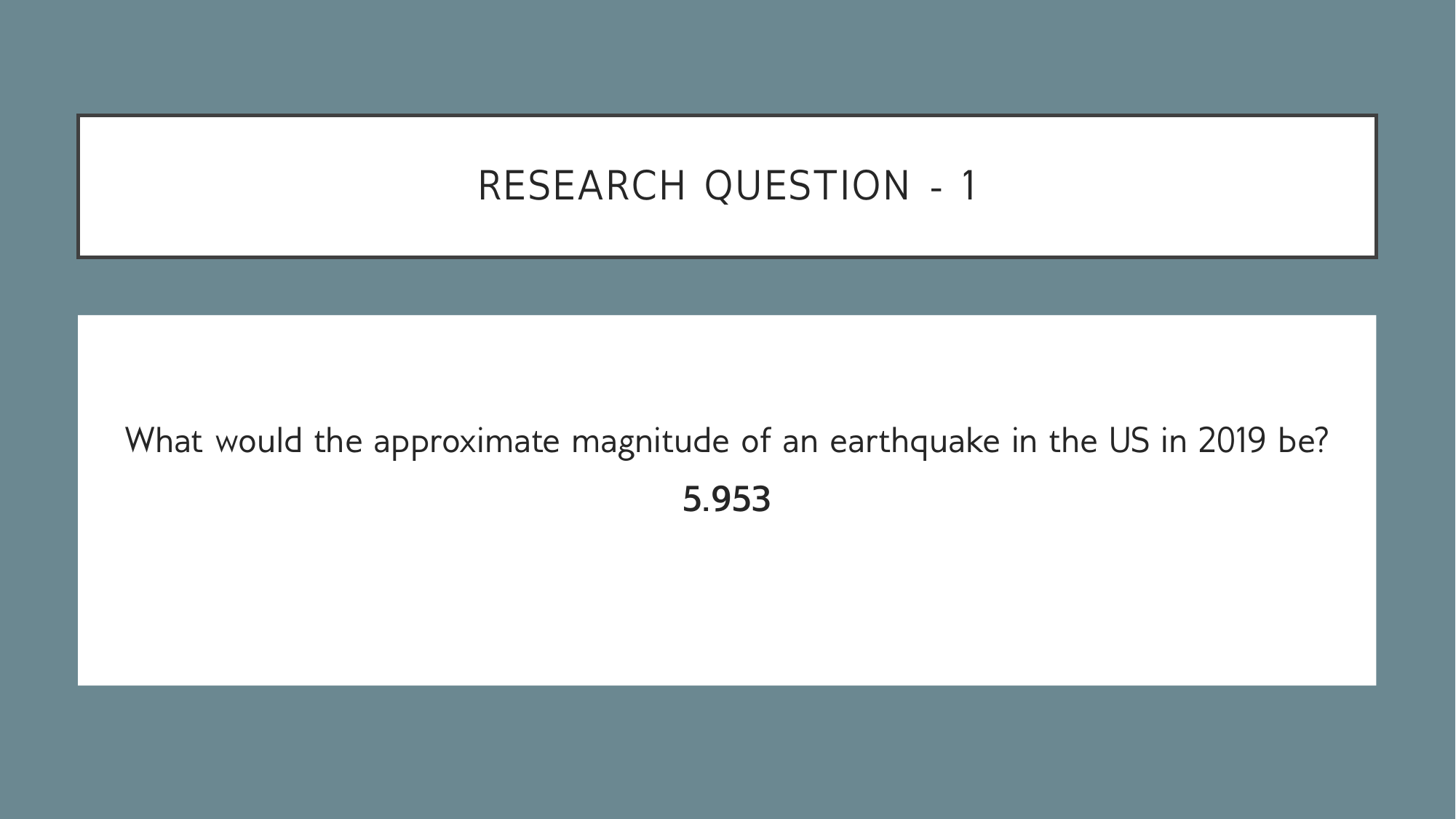

# Research Question - 1

What would the approximate magnitude of an earthquake in the US in 2019 be?
5.953